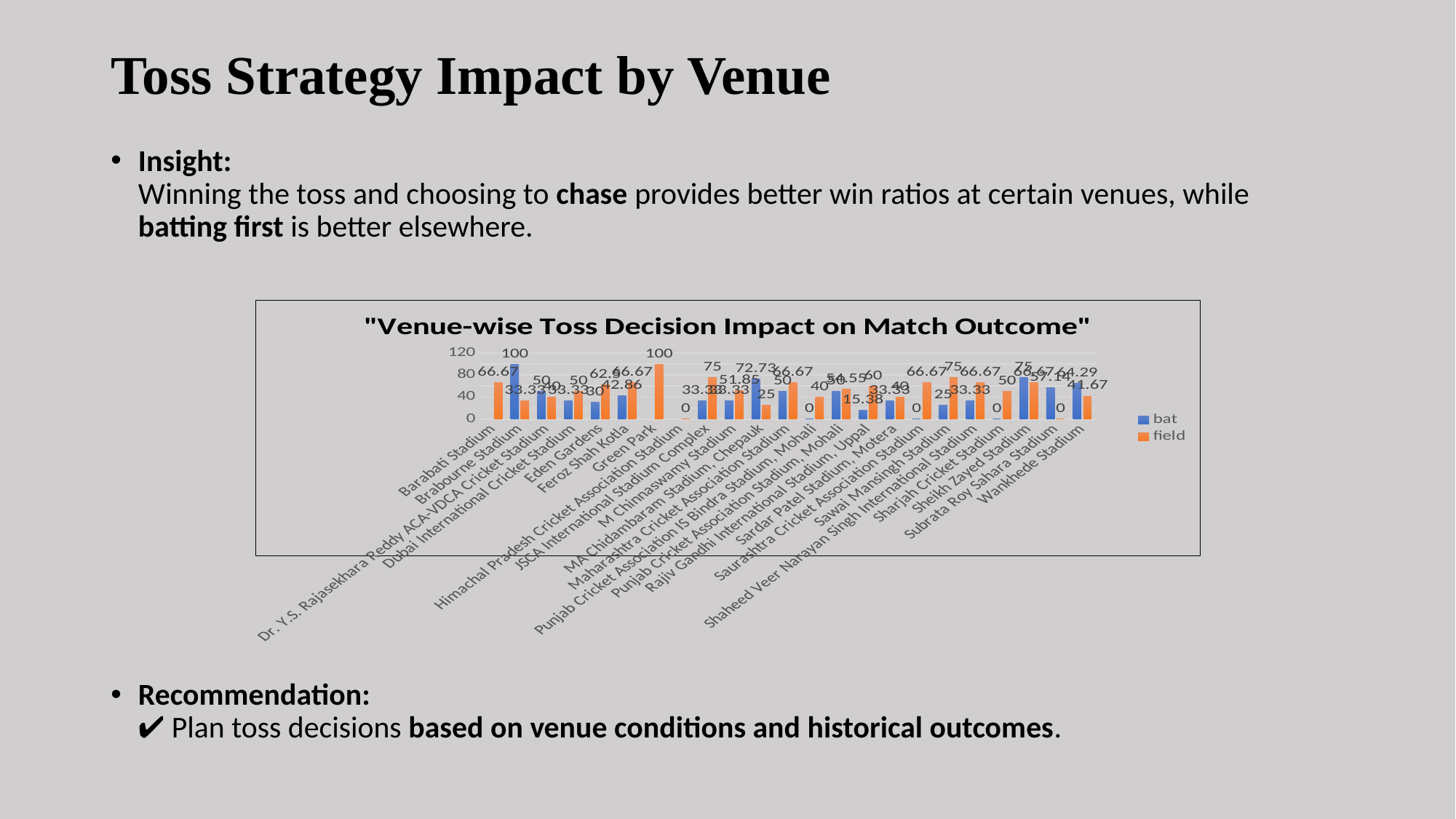

# Toss Strategy Impact by Venue
Insight:
Winning the toss and choosing to chase provides better win ratios at certain venues, while batting first is better elsewhere.

Recommendation:
✔ Plan toss decisions based on venue conditions and historical outcomes.

### Chart: "Venue-wise Toss Decision Impact on Match Outcome"

| Category | bat | field |
|---|---|---|
| Barabati Stadium | None | 66.67 |
| Brabourne Stadium | 100.0 | 33.33 |
| Dr. Y.S. Rajasekhara Reddy ACA-VDCA Cricket Stadium | 50.0 | 40.0 |
| Dubai International Cricket Stadium | 33.33 | 50.0 |
| Eden Gardens | 30.0 | 62.5 |
| Feroz Shah Kotla | 42.86 | 66.67 |
| Green Park | None | 100.0 |
| Himachal Pradesh Cricket Association Stadium | None | 0.0 |
| JSCA International Stadium Complex | 33.33 | 75.0 |
| M Chinnaswamy Stadium | 33.33 | 51.85 |
| MA Chidambaram Stadium, Chepauk | 72.73 | 25.0 |
| Maharashtra Cricket Association Stadium | 50.0 | 66.67 |
| Punjab Cricket Association IS Bindra Stadium, Mohali | 0.0 | 40.0 |
| Punjab Cricket Association Stadium, Mohali | 50.0 | 54.55 |
| Rajiv Gandhi International Stadium, Uppal | 15.38 | 60.0 |
| Sardar Patel Stadium, Motera | 33.33 | 40.0 |
| Saurashtra Cricket Association Stadium | 0.0 | 66.67 |
| Sawai Mansingh Stadium | 25.0 | 75.0 |
| Shaheed Veer Narayan Singh International Stadium | 33.33 | 66.67 |
| Sharjah Cricket Stadium | 0.0 | 50.0 |
| Sheikh Zayed Stadium | 75.0 | 66.67 |
| Subrata Roy Sahara Stadium | 57.14 | 0.0 |
| Wankhede Stadium | 64.29 | 41.67 |